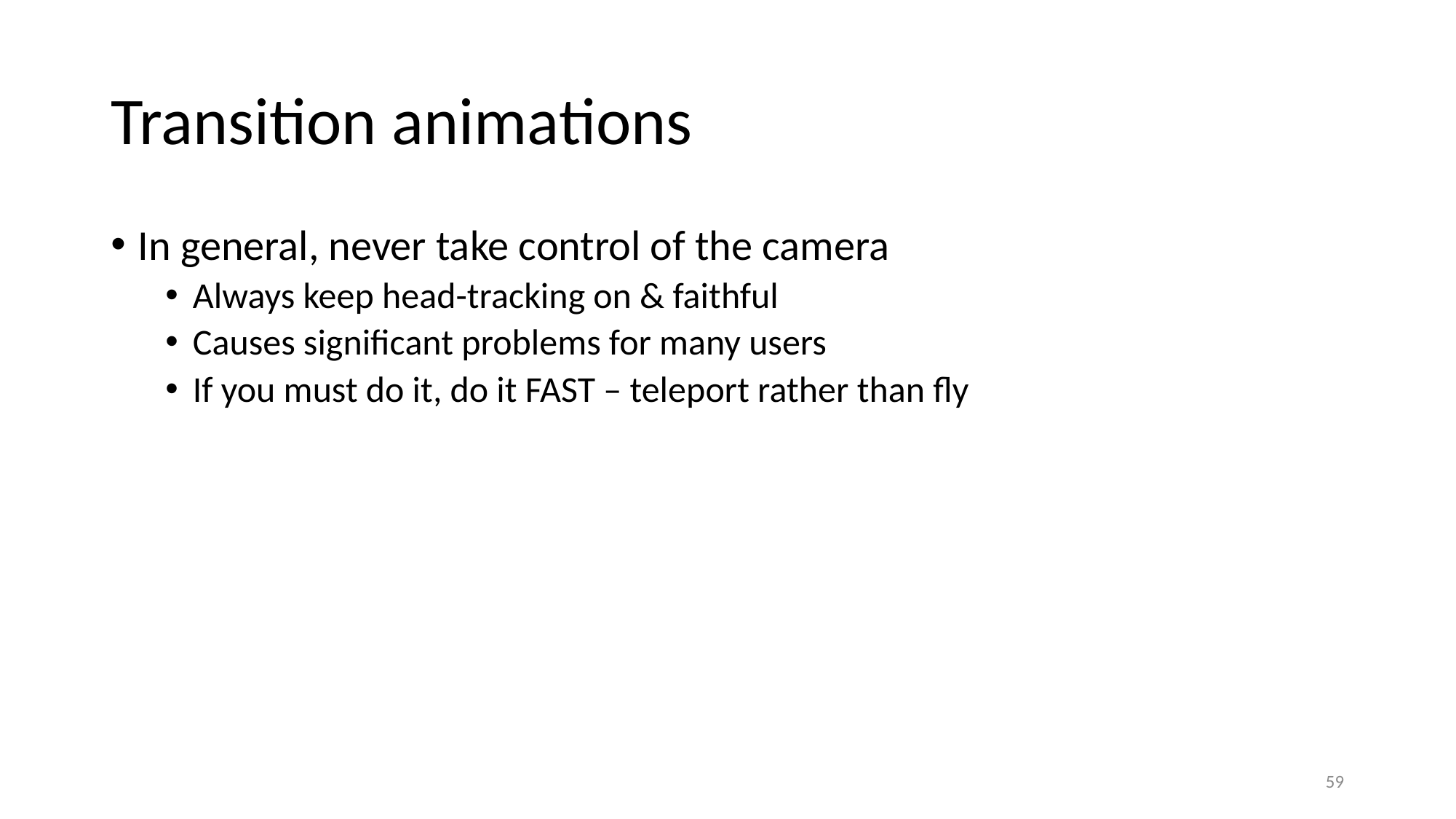

# Transition animations
In general, never take control of the camera
Always keep head-tracking on & faithful
Causes significant problems for many users
If you must do it, do it FAST – teleport rather than fly

59